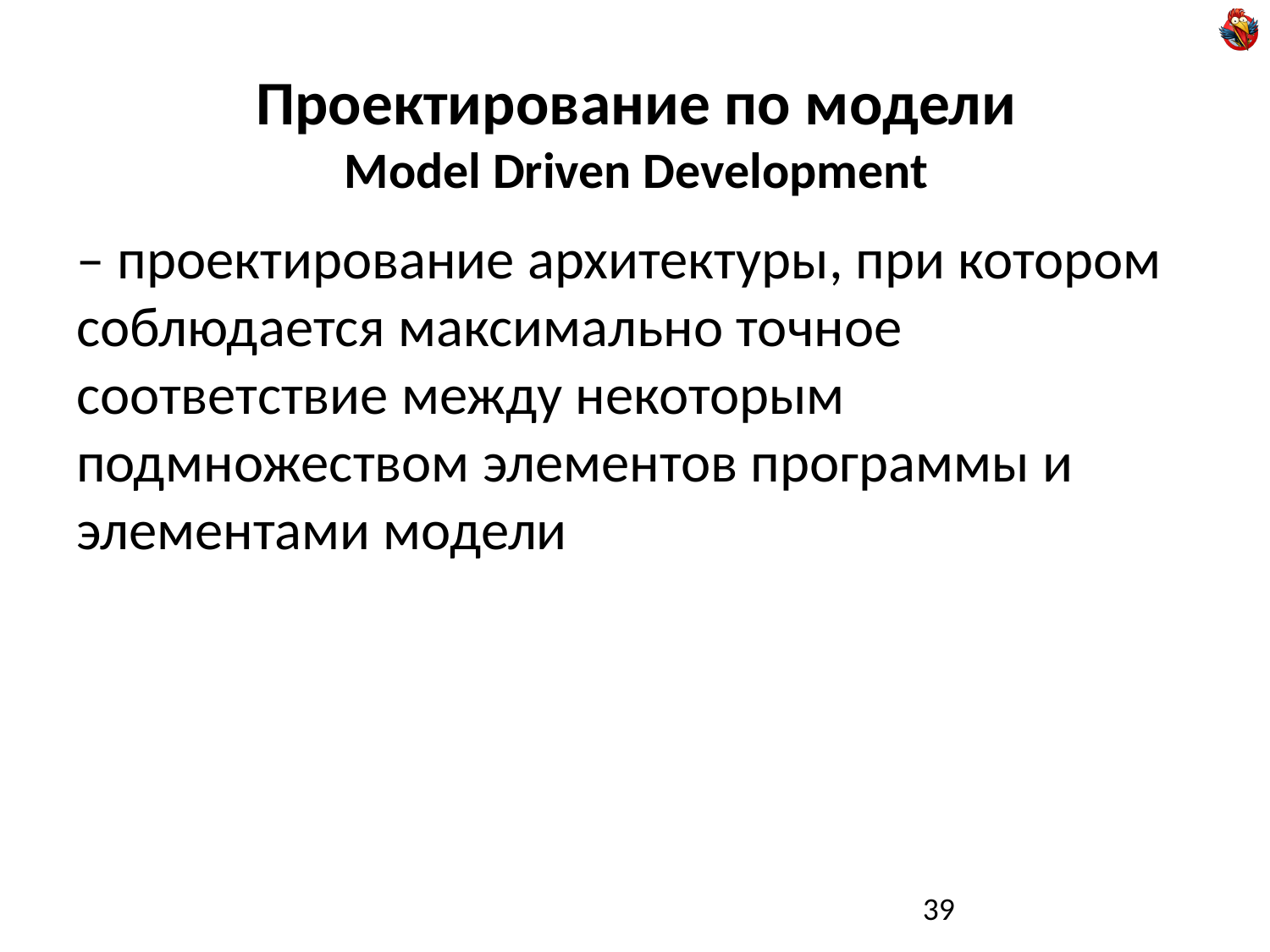

# Проектирование по модели Model Driven Development
– проектирование архитектуры, при котором соблюдается максимально точное соответствие между некоторым подмножеством элементов программы и элементами модели
39